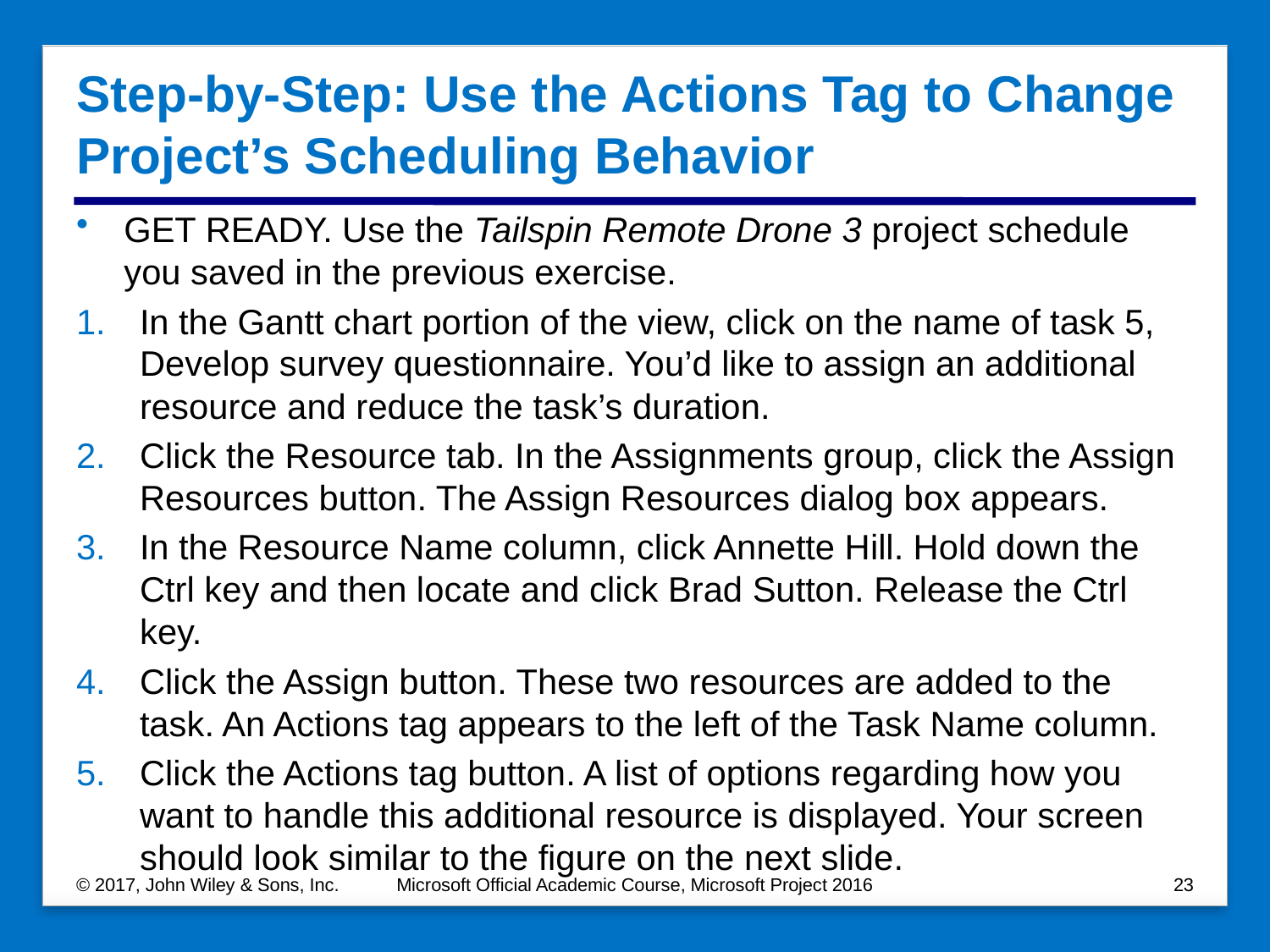

# Step-by-Step: Use the Actions Tag to Change Project’s Scheduling Behavior
GET READY. Use the Tailspin Remote Drone 3 project schedule you saved in the previous exercise.
In the Gantt chart portion of the view, click on the name of task 5, Develop survey questionnaire. You’d like to assign an additional resource and reduce the task’s duration.
Click the Resource tab. In the Assignments group, click the Assign Resources button. The Assign Resources dialog box appears.
In the Resource Name column, click Annette Hill. Hold down the Ctrl key and then locate and click Brad Sutton. Release the Ctrl key.
Click the Assign button. These two resources are added to the task. An Actions tag appears to the left of the Task Name column.
Click the Actions tag button. A list of options regarding how you want to handle this additional resource is displayed. Your screen should look similar to the figure on the next slide.
© 2017, John Wiley & Sons, Inc.
Microsoft Official Academic Course, Microsoft Project 2016
23